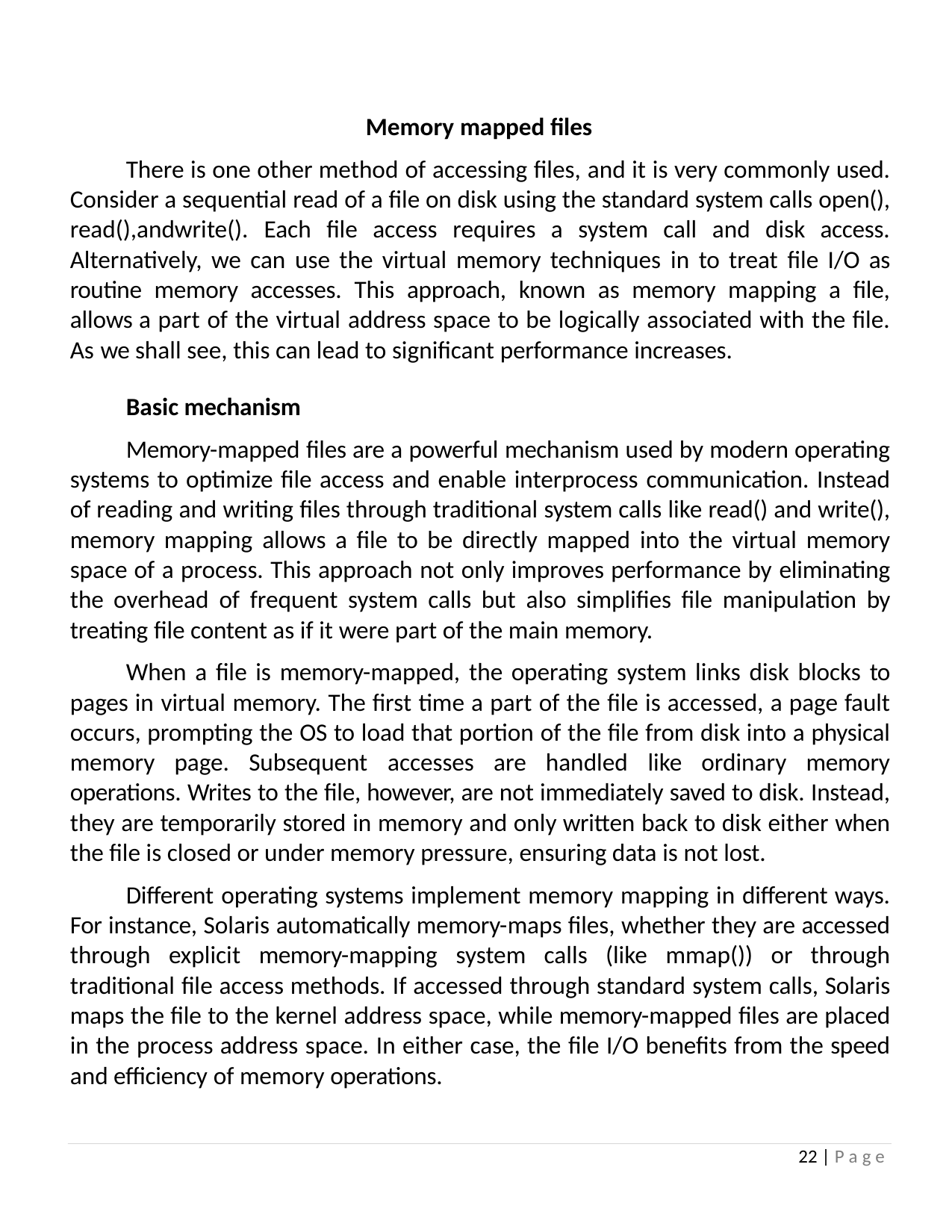

Memory mapped files
There is one other method of accessing files, and it is very commonly used. Consider a sequential read of a file on disk using the standard system calls open(), read(),andwrite().  Each  file  access  requires  a  system  call  and  disk  access. Alternatively, we can use the virtual memory techniques in to treat file I/O as routine memory accesses. This approach, known as memory mapping a file, allows a part of the virtual address space to be logically associated with the file. As we shall see, this can lead to significant performance increases.
Basic mechanism
Memory-mapped files are a powerful mechanism used by modern operating systems to optimize file access and enable interprocess communication. Instead of reading and writing files through traditional system calls like read() and write(), memory mapping allows a file to be directly mapped into the virtual memory space of a process. This approach not only improves performance by eliminating the overhead of frequent system calls but also simplifies file manipulation by treating file content as if it were part of the main memory.
When a file is memory-mapped, the operating system links disk blocks to pages in virtual memory. The first time a part of the file is accessed, a page fault occurs, prompting the OS to load that portion of the file from disk into a physical memory  page.  Subsequent  accesses  are  handled  like  ordinary  memory operations. Writes to the file, however, are not immediately saved to disk. Instead, they are temporarily stored in memory and only written back to disk either when the file is closed or under memory pressure, ensuring data is not lost.
Different operating systems implement memory mapping in different ways. For instance, Solaris automatically memory-maps files, whether they are accessed through  explicit  memory-mapping  system  calls  (like  mmap())  or  through traditional file access methods. If accessed through standard system calls, Solaris maps the file to the kernel address space, while memory-mapped files are placed in the process address space. In either case, the file I/O benefits from the speed and efficiency of memory operations.
22 | P a g e